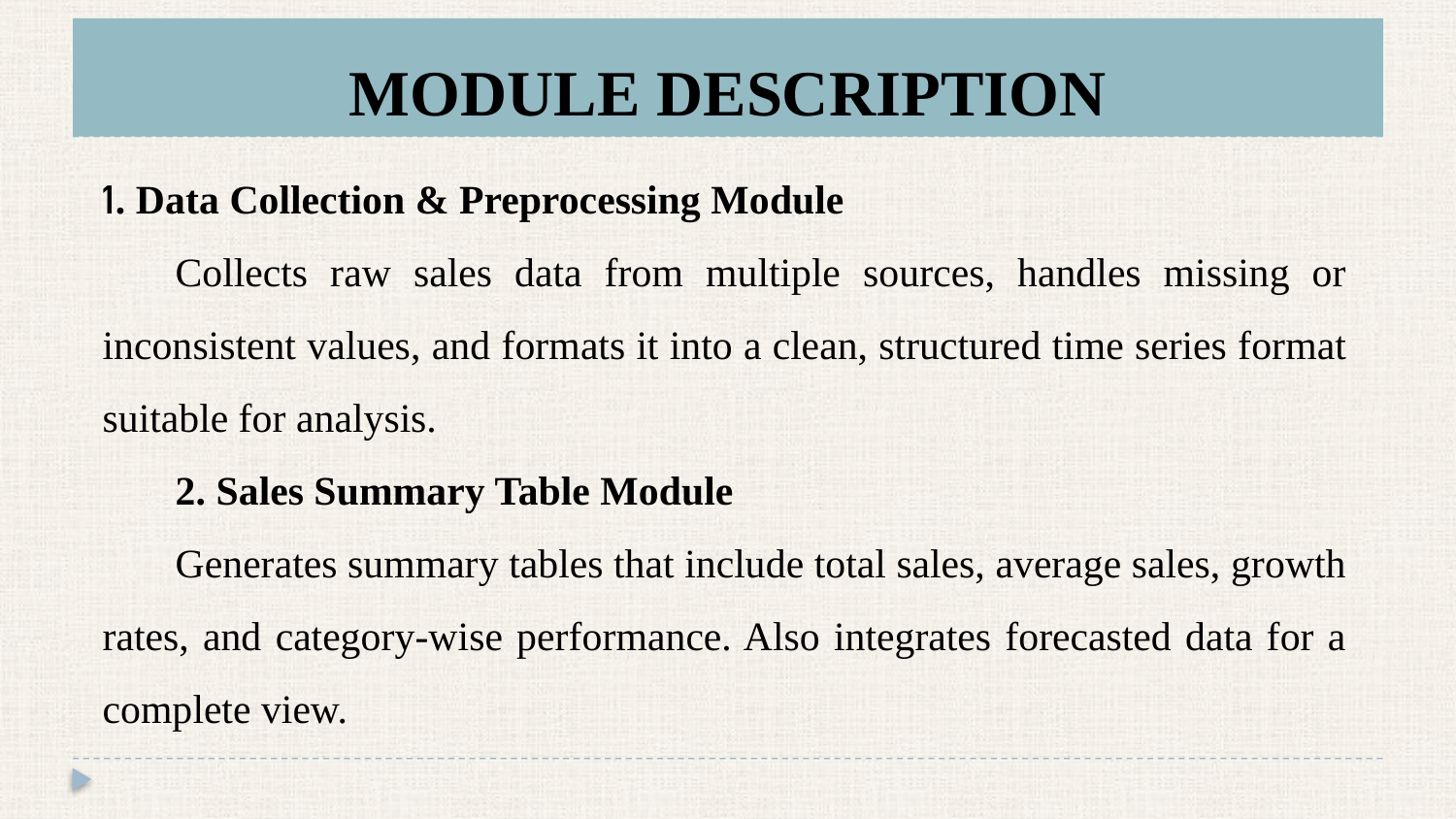

# MODULE DESCRIPTION
1. Data Collection & Preprocessing Module
Collects raw sales data from multiple sources, handles missing or inconsistent values, and formats it into a clean, structured time series format suitable for analysis.
2. Sales Summary Table Module
Generates summary tables that include total sales, average sales, growth rates, and category-wise performance. Also integrates forecasted data for a complete view.

7